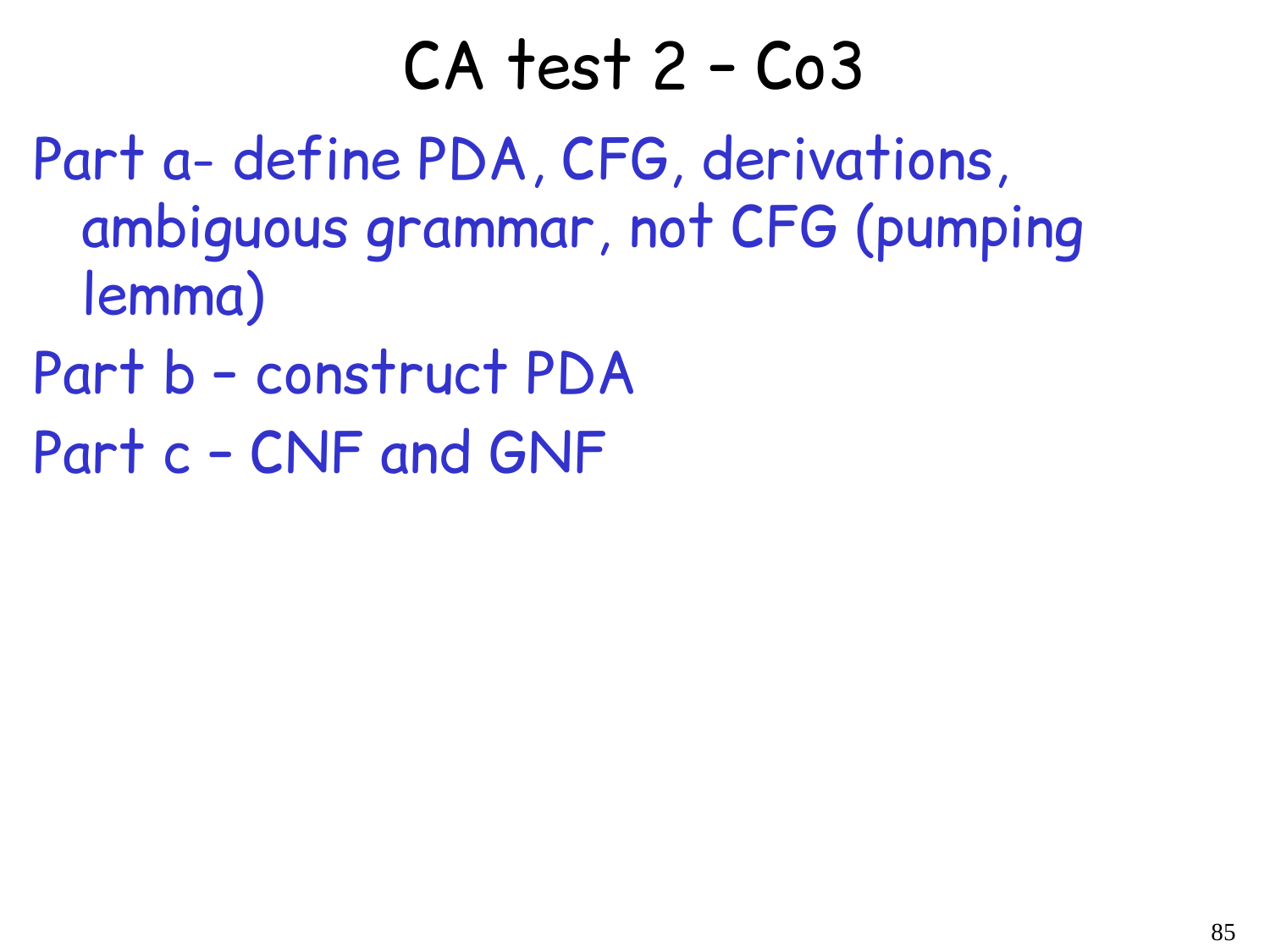

# CA test 2 – Co3
Part a- define PDA, CFG, derivations, ambiguous grammar, not CFG (pumping lemma)
Part b – construct PDA
Part c – CNF and GNF
85